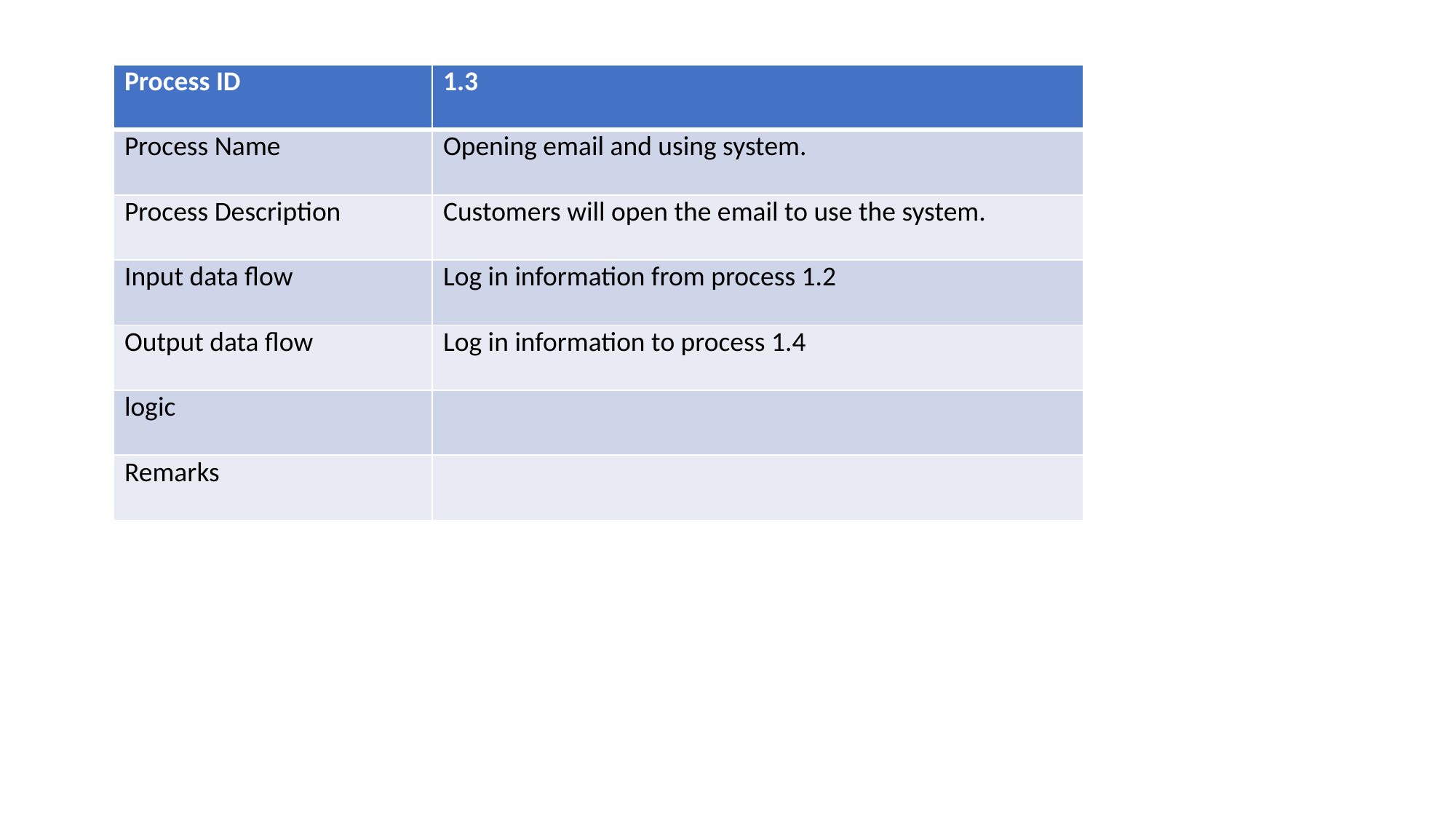

| Process ID | 1.3 |
| --- | --- |
| Process Name | Opening email and using system. |
| Process Description | Customers will open the email to use the system. |
| Input data flow | Log in information from process 1.2 |
| Output data flow | Log in information to process 1.4 |
| logic |  |
| Remarks |  |